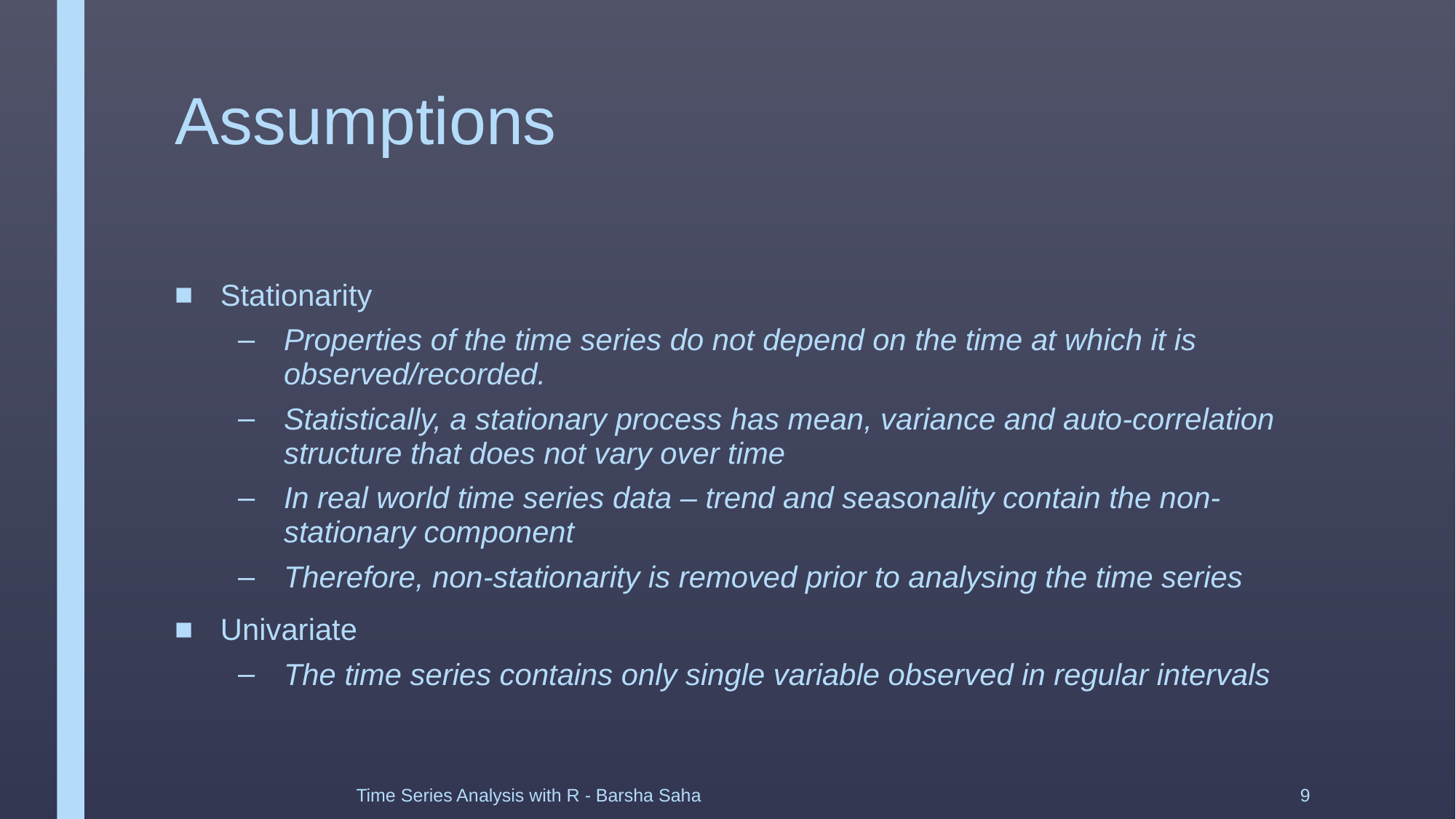

# Assumptions
Stationarity
Properties of the time series do not depend on the time at which it is observed/recorded.
Statistically, a stationary process has mean, variance and auto-correlation structure that does not vary over time
In real world time series data – trend and seasonality contain the non-stationary component
Therefore, non-stationarity is removed prior to analysing the time series
Univariate
The time series contains only single variable observed in regular intervals
Time Series Analysis with R - Barsha Saha
9